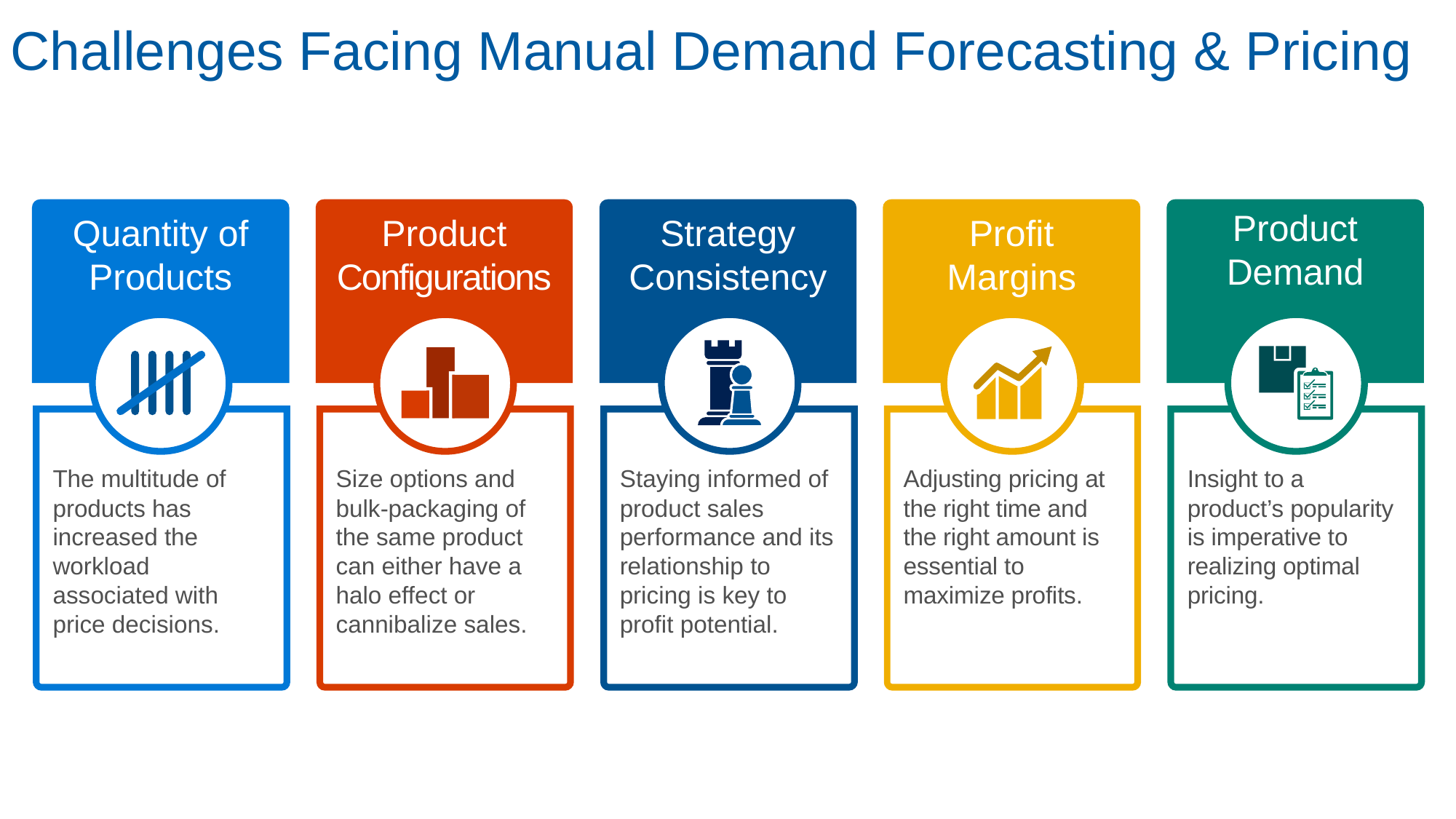

Challenges Facing Manual Demand Forecasting & Pricing
Quantity of Products

Product Configurations

Strategy Consistency
Profit
Margins
Product Demand

The multitude of products has increased the workload associated with price decisions.
Size options and bulk-packaging of the same product can either have a halo effect or cannibalize sales.
Staying informed of product sales performance and its relationship to pricing is key to profit potential.
Adjusting pricing at the right time and the right amount is essential to maximize profits.
Insight to a product’s popularity is imperative to realizing optimal pricing.